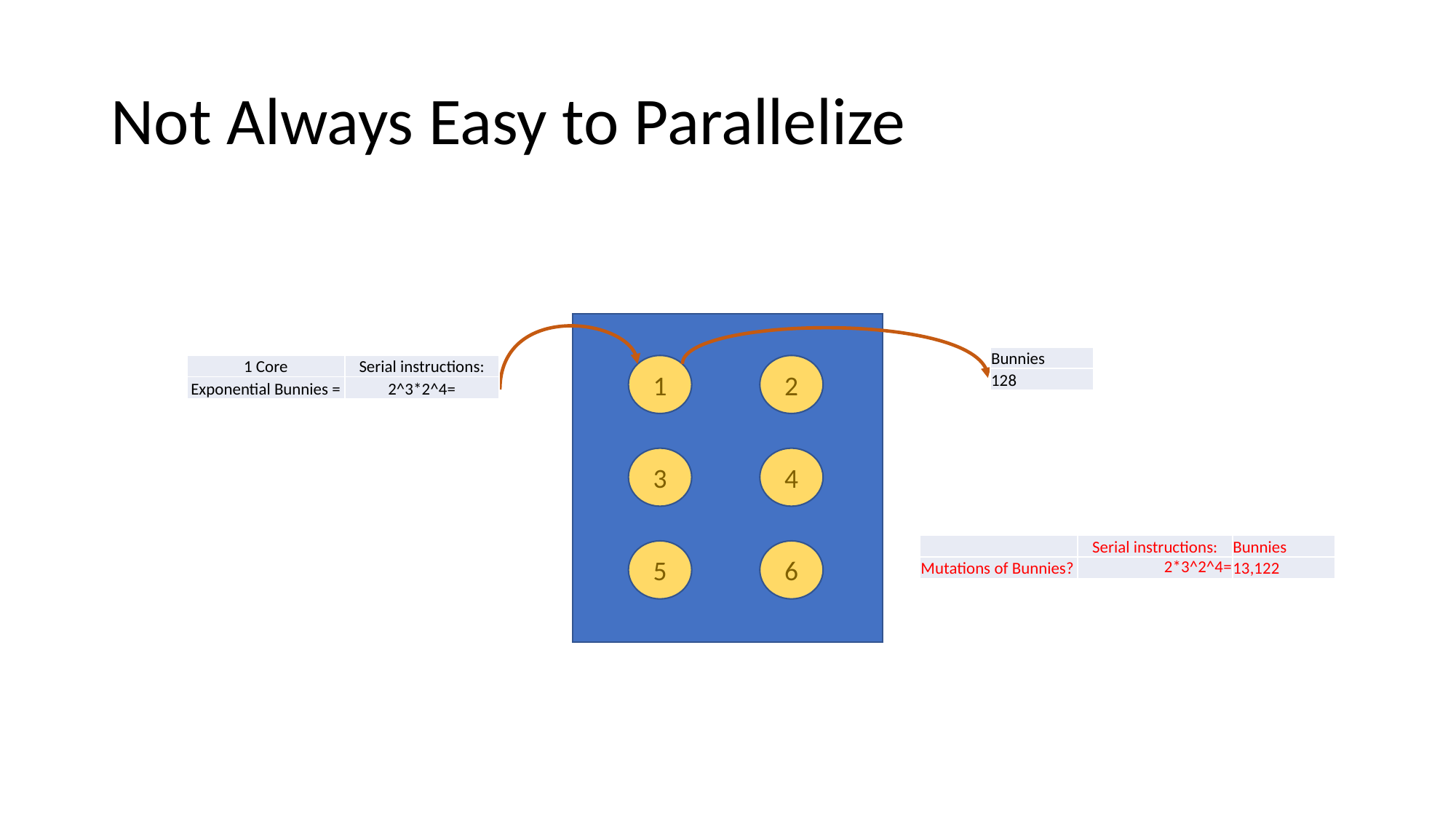

# Not Always Easy to Parallelize

1
2
3
4
6
5
| Bunnies |
| --- |
| 128 |
| 1 Core | Serial instructions: |
| --- | --- |
| Exponential Bunnies = | 2^3\*2^4= |
|  | Serial instructions: | Bunnies |
| --- | --- | --- |
| Mutations of Bunnies? | 2\*3^2^4= | 13,122 |